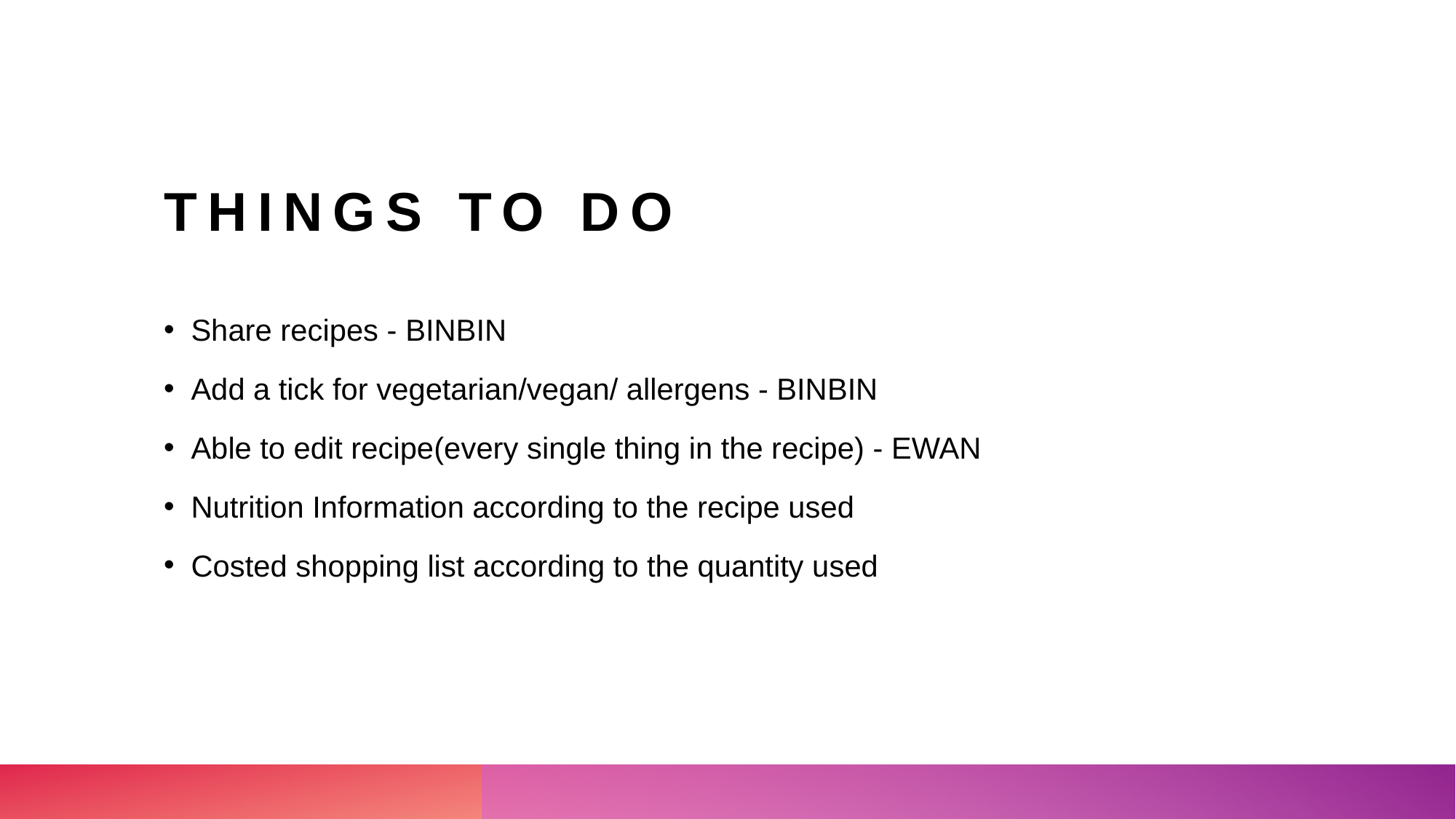

# Things to do

Share recipes - BINBIN
Add a tick for vegetarian/vegan/ allergens - BINBIN
Able to edit recipe(every single thing in the recipe) - EWAN
Nutrition Information according to the recipe used
Costed shopping list according to the quantity used